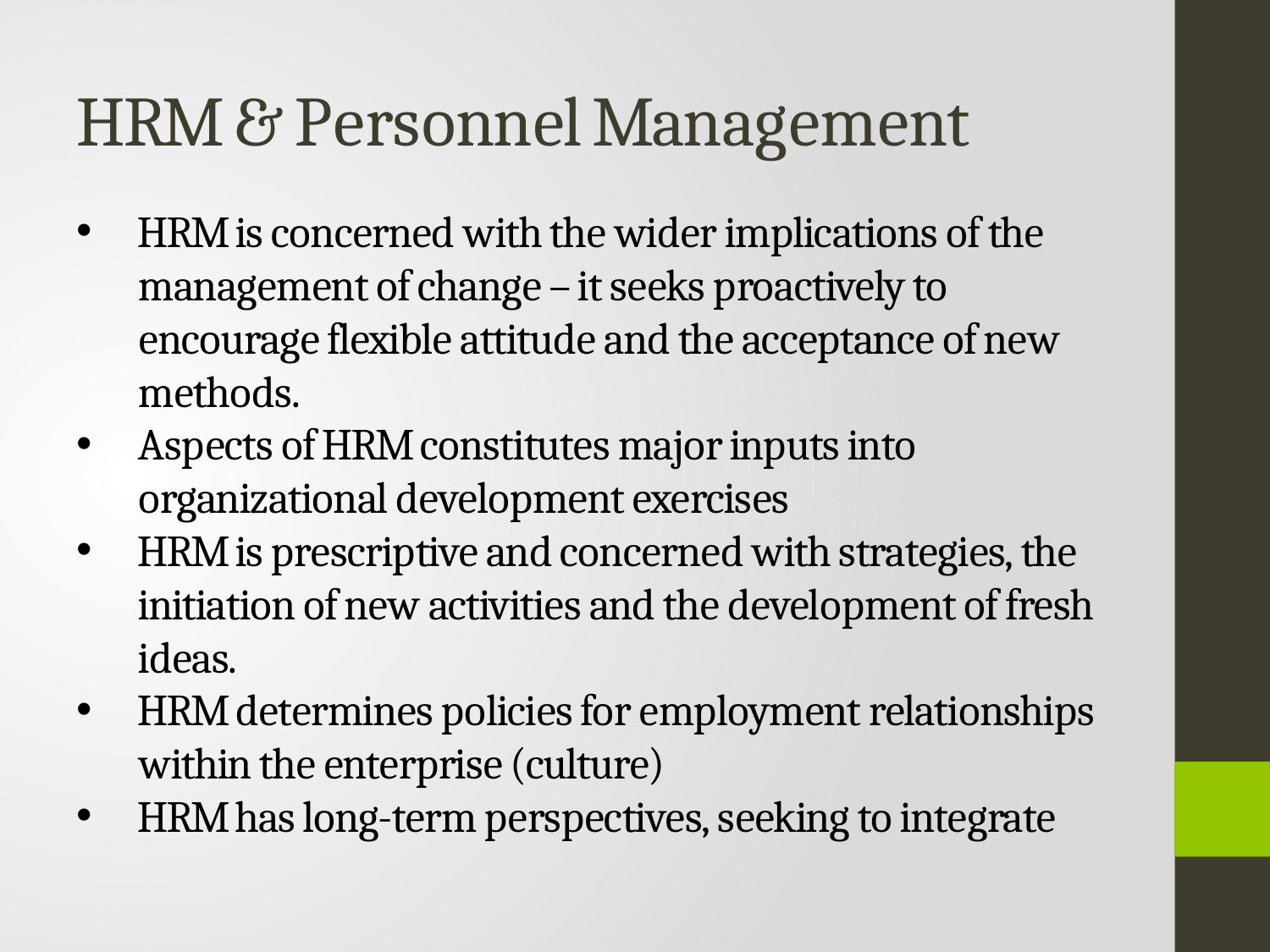

# HRM & Personnel Management
HRM is concerned with the wider implications of the management of change – it seeks proactively to encourage flexible attitude and the acceptance of new methods.
Aspects of HRM constitutes major inputs into organizational development exercises
HRM is prescriptive and concerned with strategies, the initiation of new activities and the development of fresh ideas.
HRM determines policies for employment relationships within the enterprise (culture)
HRM has long-term perspectives, seeking to integrate